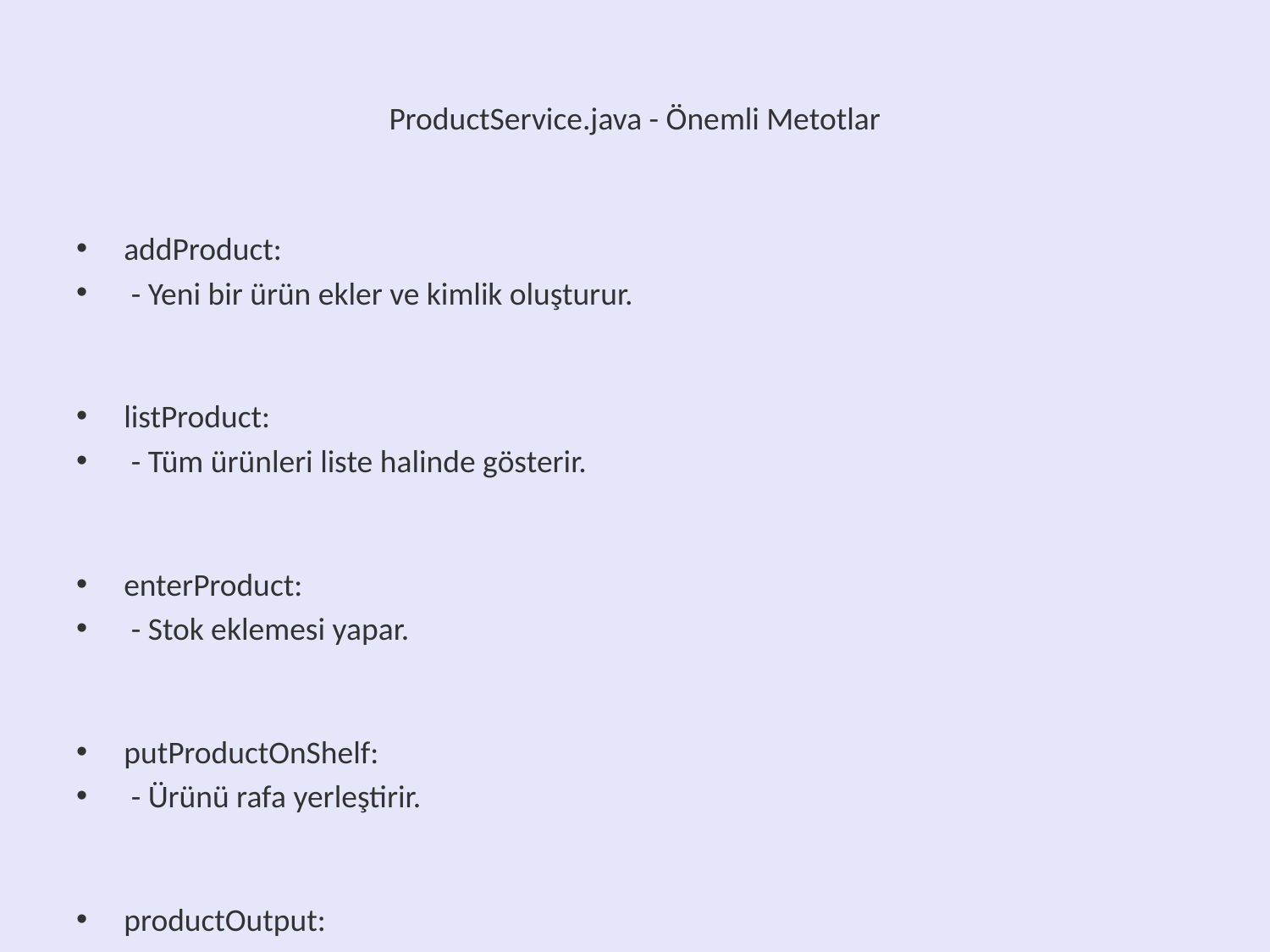

# ProductService.java - Önemli Metotlar
addProduct:
 - Yeni bir ürün ekler ve kimlik oluşturur.

listProduct:
 - Tüm ürünleri liste halinde gösterir.

enterProduct:
 - Stok eklemesi yapar.

putProductOnShelf:
 - Ürünü rafa yerleştirir.

productOutput:
 - Stoktan ürün çıkarır.